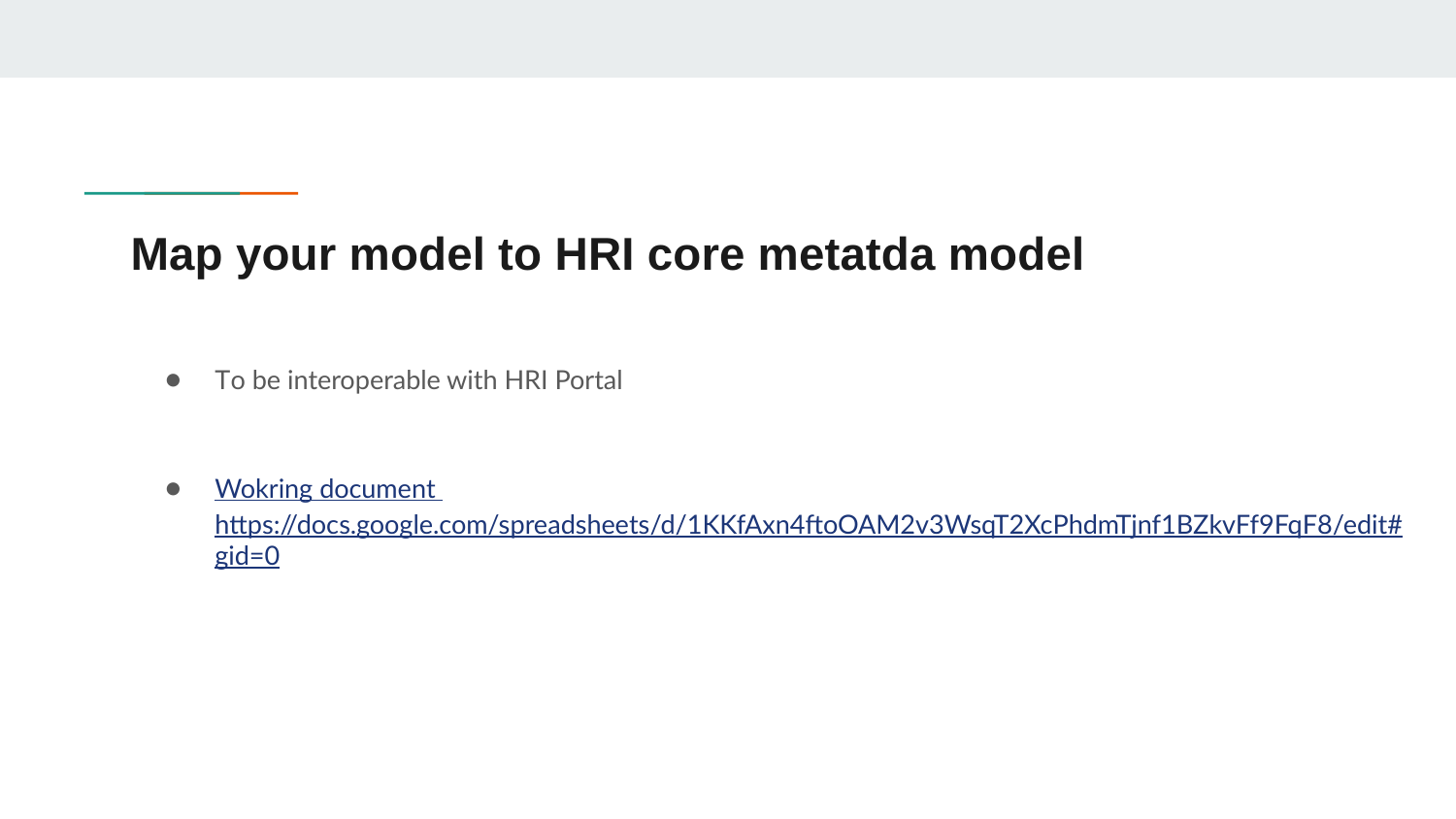

# Map your model to HRI core metatda model
To be interoperable with HRI Portal

Wokring document https://docs.google.com/spreadsheets/d/1KKfAxn4ftoOAM2v3WsqT2XcPhdmTjnf1BZkvFf9FqF8/edit#gid=0